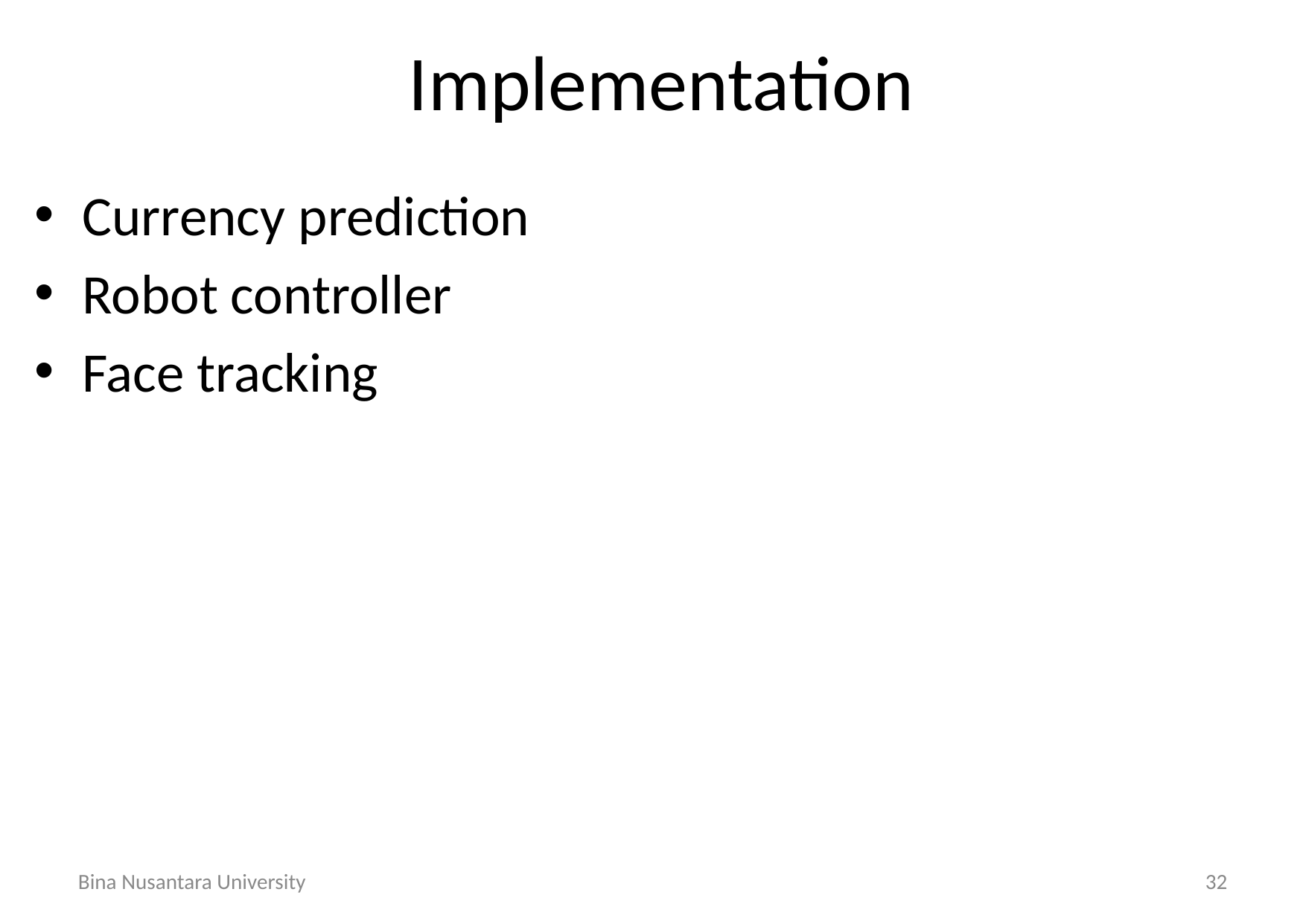

# Implementation
Currency prediction
Robot controller
Face tracking
Bina Nusantara University
32